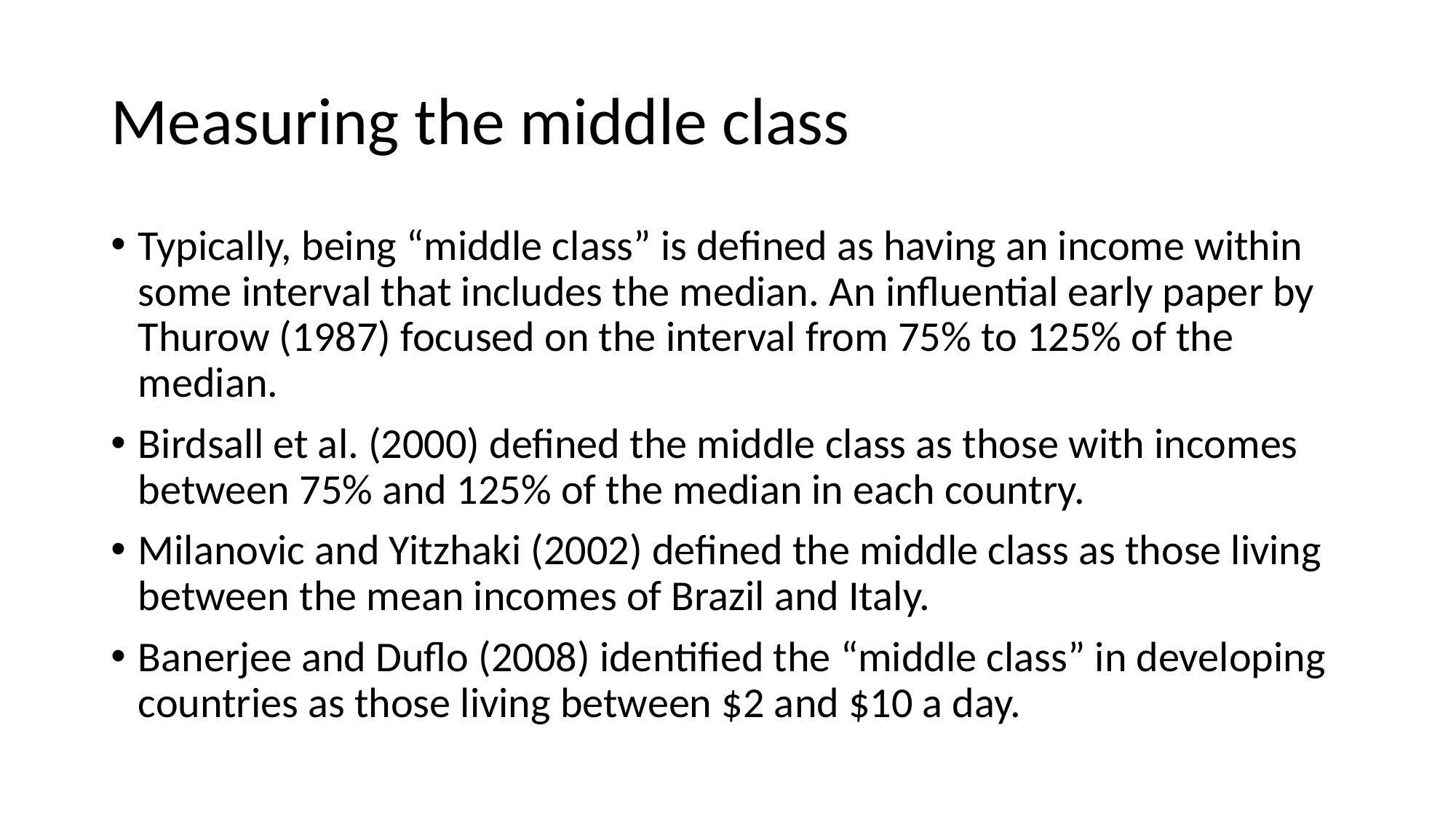

# Measuring the middle class
Typically, being “middle class” is defined as having an income within some interval that includes the median. An influential early paper by Thurow (1987) focused on the interval from 75% to 125% of the median.
Birdsall et al. (2000) defined the middle class as those with incomes between 75% and 125% of the median in each country.
Milanovic and Yitzhaki (2002) defined the middle class as those living between the mean incomes of Brazil and Italy.
Banerjee and Duflo (2008) identified the “middle class” in developing countries as those living between $2 and $10 a day.